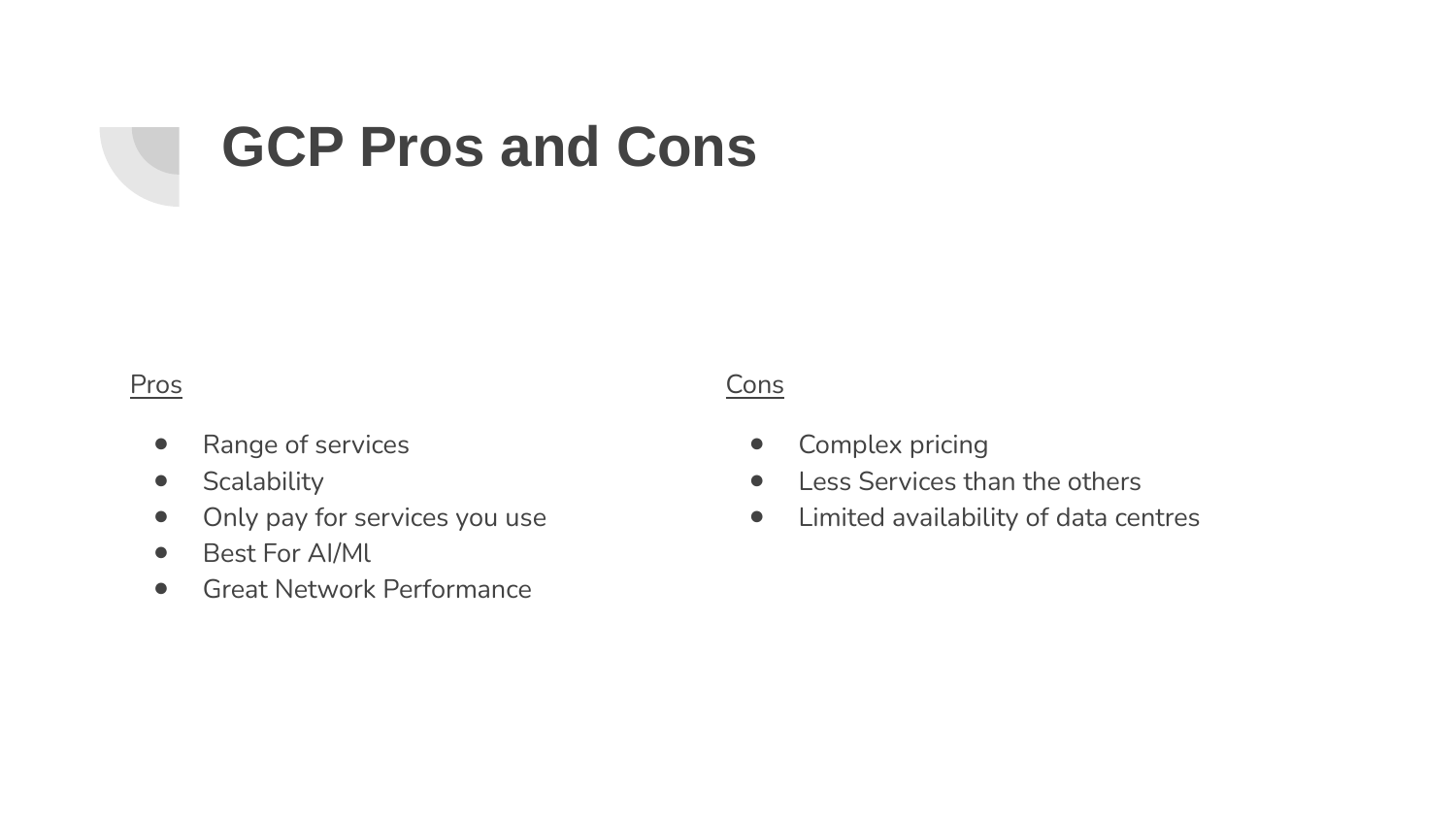

# GCP Pros and Cons
Pros
Range of services
Scalability
Only pay for services you use
Best For AI/Ml
Great Network Performance

Cons
Complex pricing
Less Services than the others
Limited availability of data centres